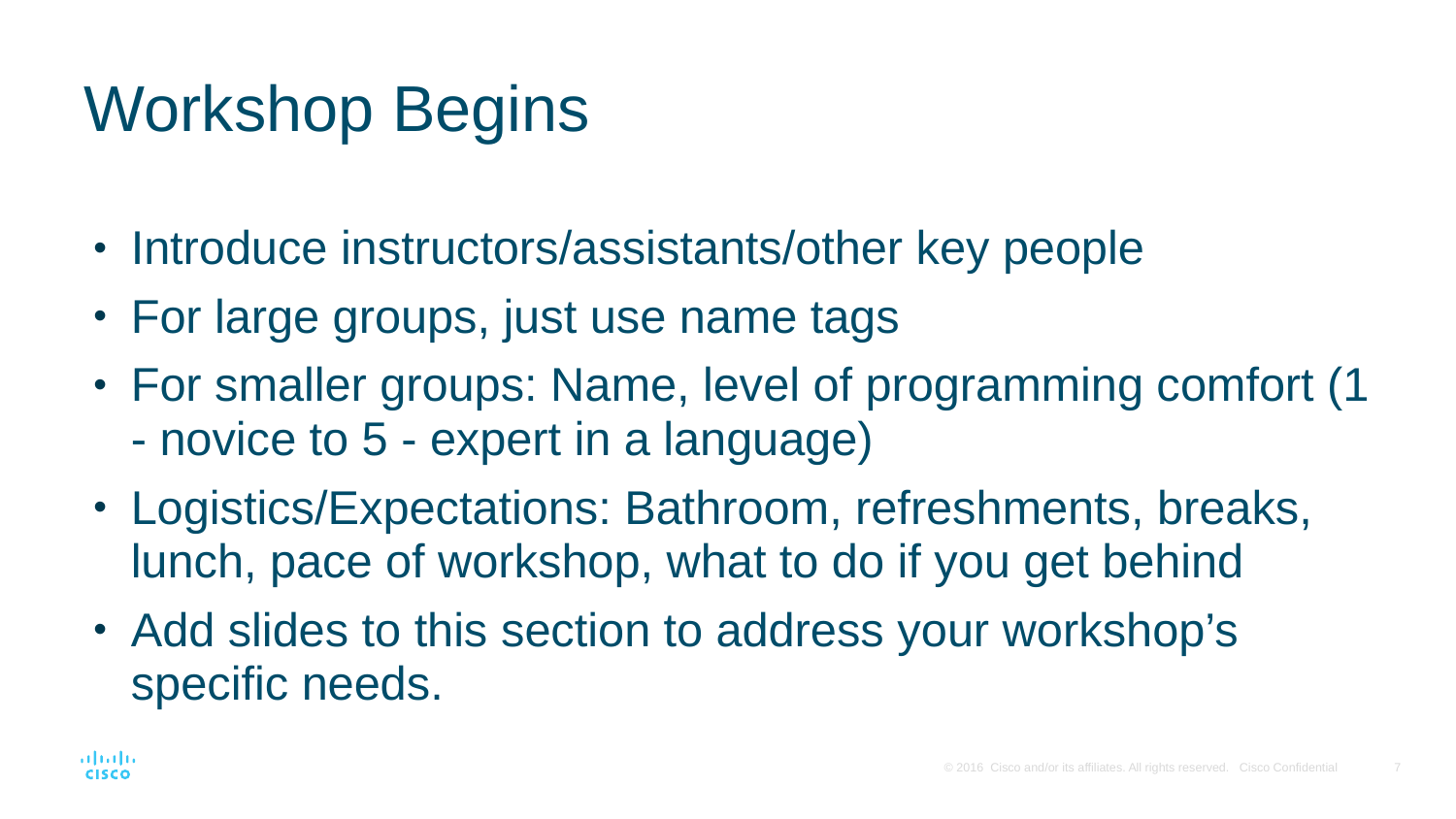

# Workshop Begins
Introduce instructors/assistants/other key people
For large groups, just use name tags
For smaller groups: Name, level of programming comfort (1 - novice to 5 - expert in a language)
Logistics/Expectations: Bathroom, refreshments, breaks, lunch, pace of workshop, what to do if you get behind
Add slides to this section to address your workshop’s specific needs.